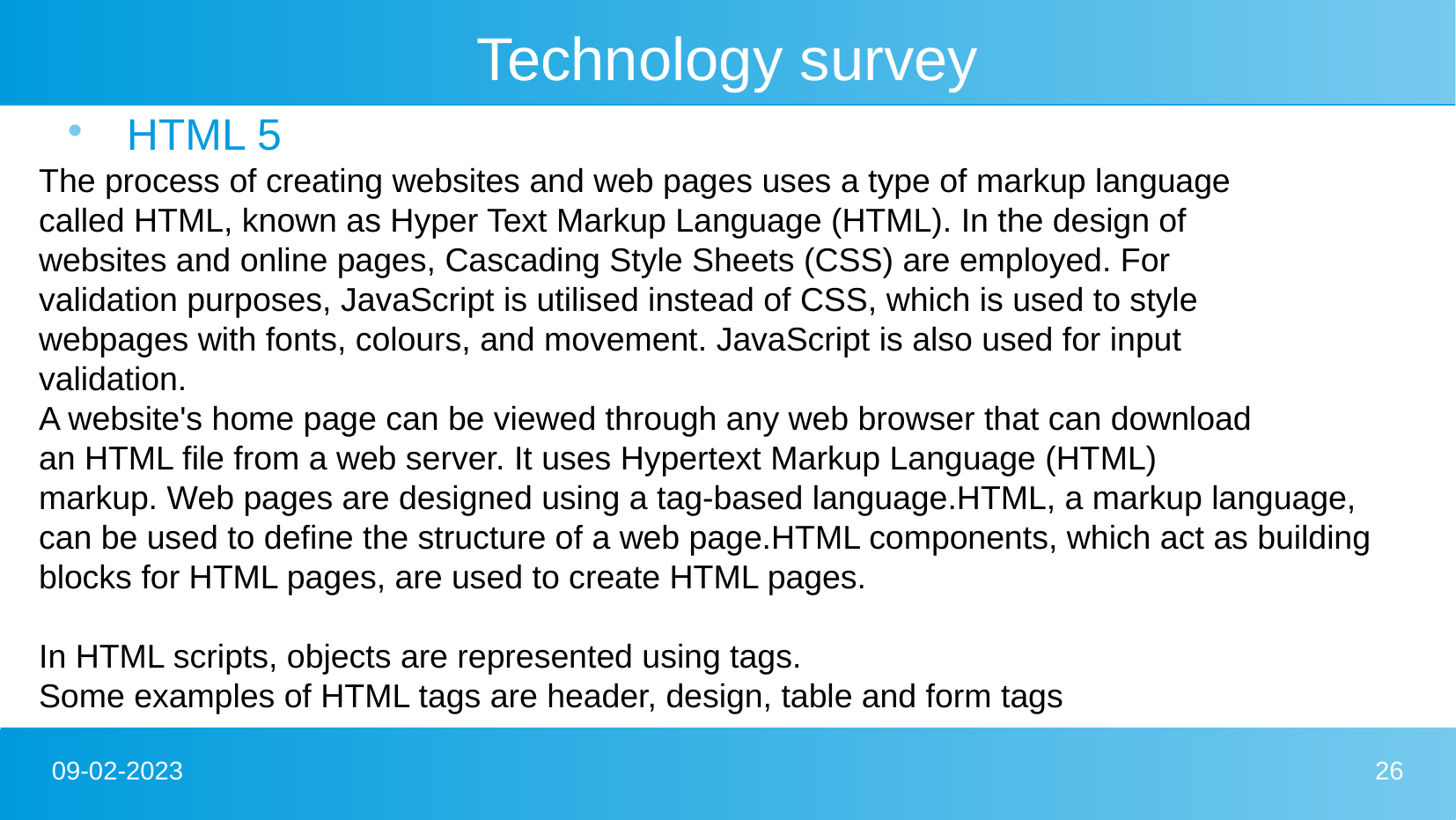

# Technology survey
 HTML 5
The process of creating websites and web pages uses a type of markup language
called HTML, known as Hyper Text Markup Language (HTML). In the design of
websites and online pages, Cascading Style Sheets (CSS) are employed. For
validation purposes, JavaScript is utilised instead of CSS, which is used to style
webpages with fonts, colours, and movement. JavaScript is also used for input
validation.
A website's home page can be viewed through any web browser that can download
an HTML file from a web server. It uses Hypertext Markup Language (HTML)
markup. Web pages are designed using a tag-based language.HTML, a markup language, can be used to define the structure of a web page.HTML components, which act as building blocks for HTML pages, are used to create HTML pages.

In HTML scripts, objects are represented using tags.
Some examples of HTML tags are header, design, table and form tags
09-02-2023
26